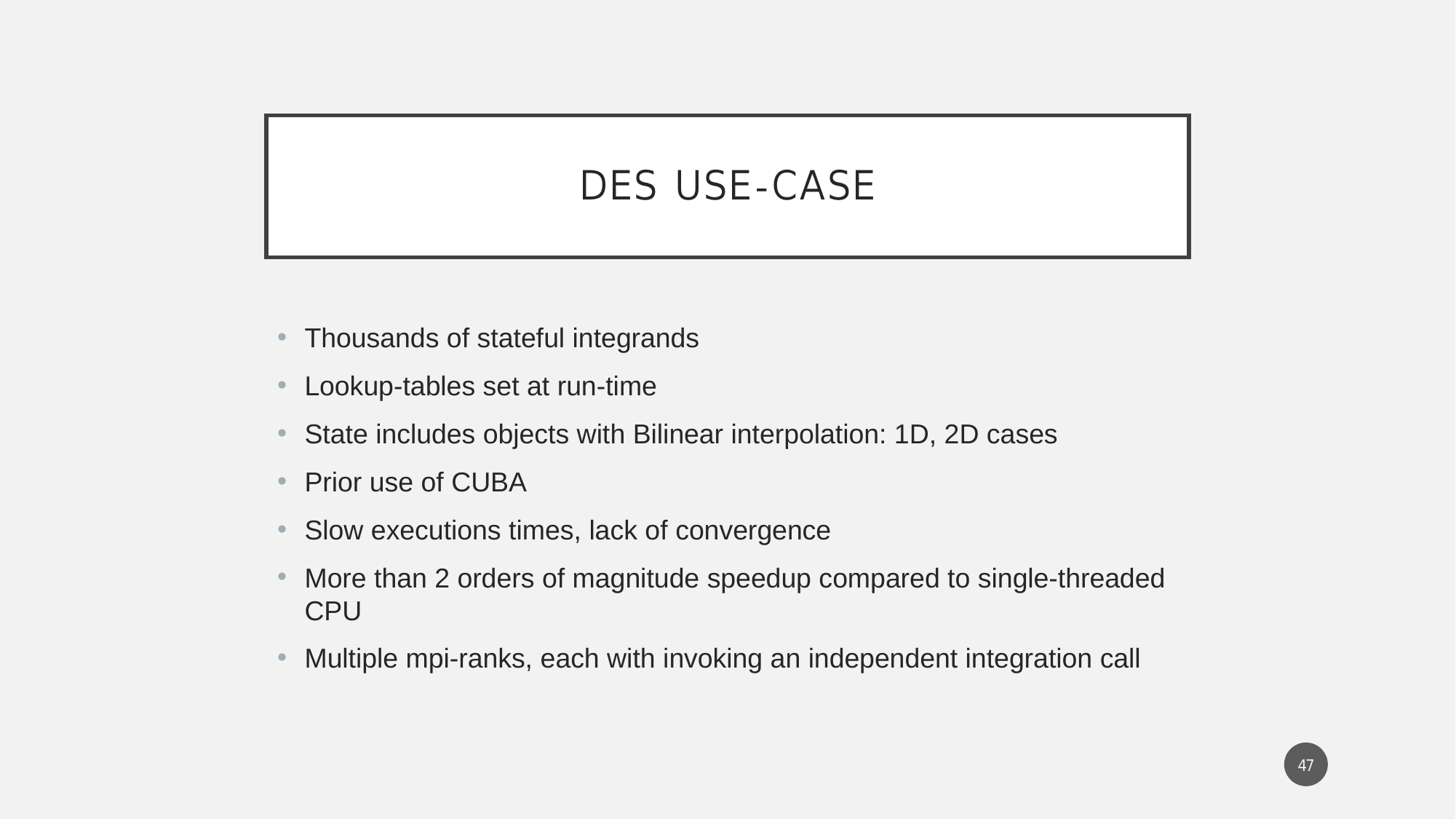

# DES USE-CASE
Thousands of stateful integrands
Lookup-tables set at run-time
State includes objects with Bilinear interpolation: 1D, 2D cases
Prior use of CUBA
Slow executions times, lack of convergence
More than 2 orders of magnitude speedup compared to single-threaded CPU
Multiple mpi-ranks, each with invoking an independent integration call
47